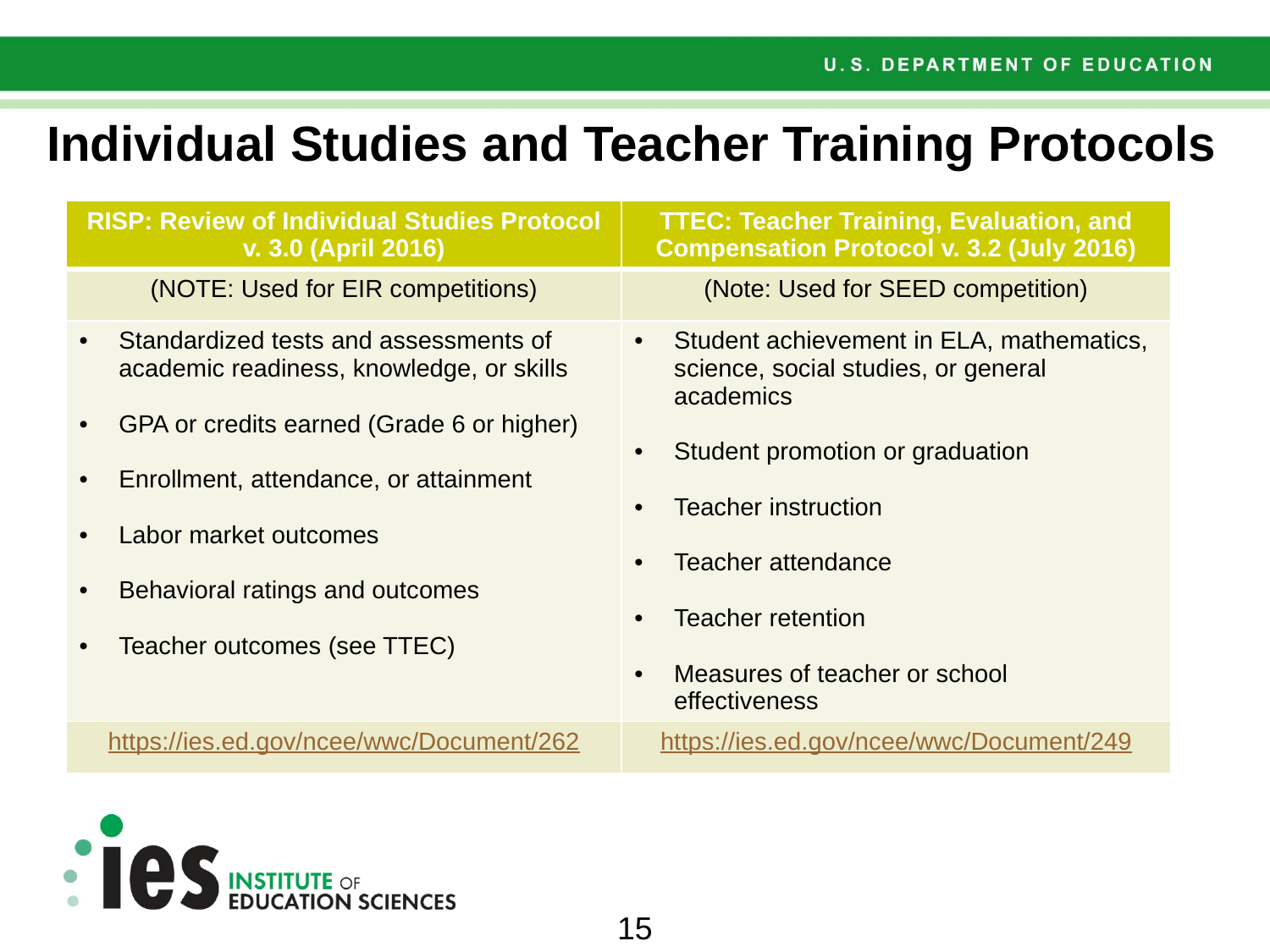

# Individual Studies and Teacher Training Protocols
| RISP: Review of Individual Studies Protocol v. 3.0 (April 2016) | TTEC: Teacher Training, Evaluation, and Compensation Protocol v. 3.2 (July 2016) |
| --- | --- |
| (NOTE: Used for EIR competitions) | (Note: Used for SEED competition) |
| Standardized tests and assessments of academic readiness, knowledge, or skills GPA or credits earned (Grade 6 or higher) Enrollment, attendance, or attainment Labor market outcomes Behavioral ratings and outcomes Teacher outcomes (see TTEC) | Student achievement in ELA, mathematics, science, social studies, or general academics Student promotion or graduation Teacher instruction Teacher attendance Teacher retention Measures of teacher or school effectiveness |
| https://ies.ed.gov/ncee/wwc/Document/262 | https://ies.ed.gov/ncee/wwc/Document/249 |
15